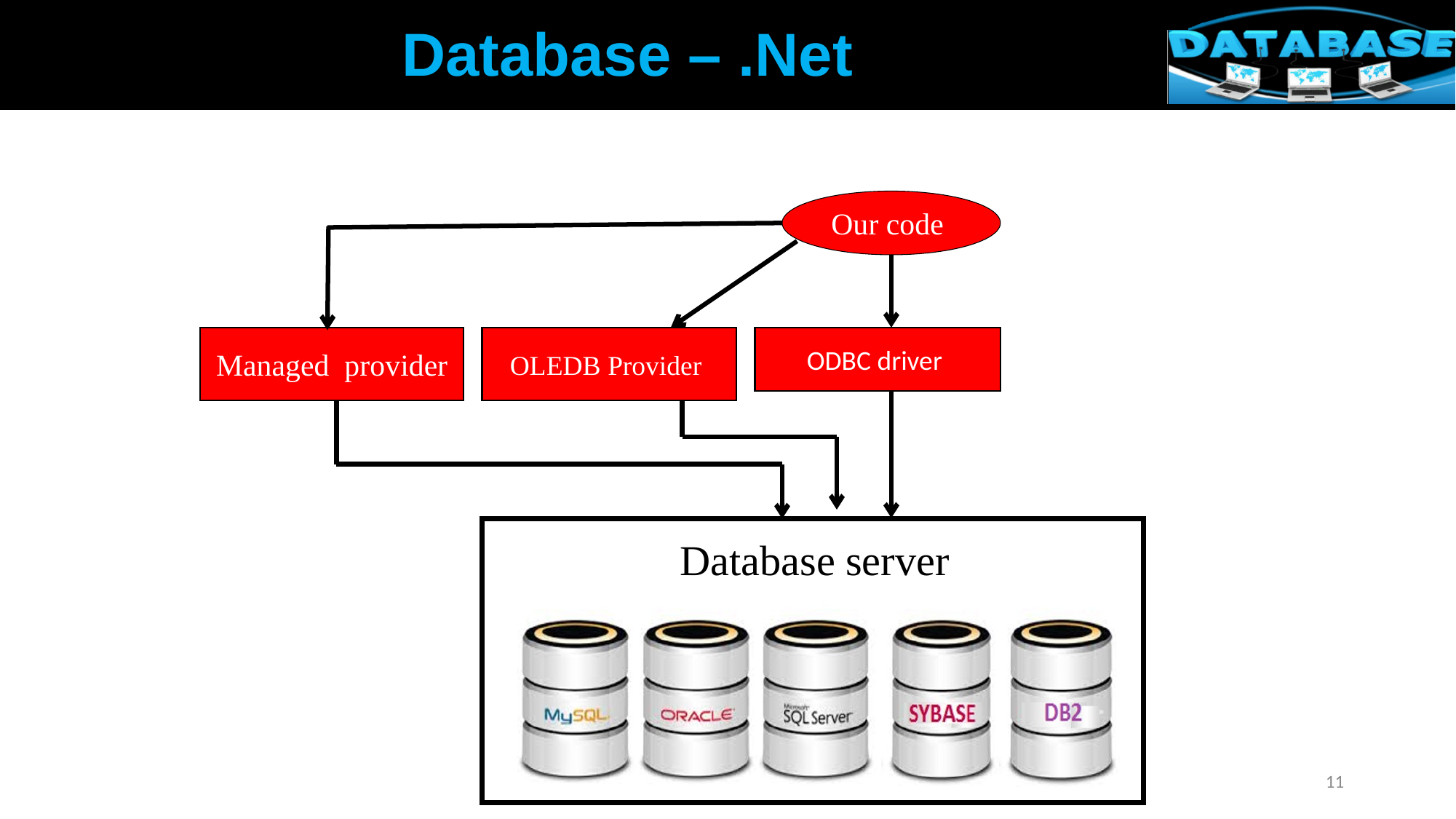

Database – .Net
Our code
Managed  provider
OLEDB Provider
ODBC driver

Database server

11